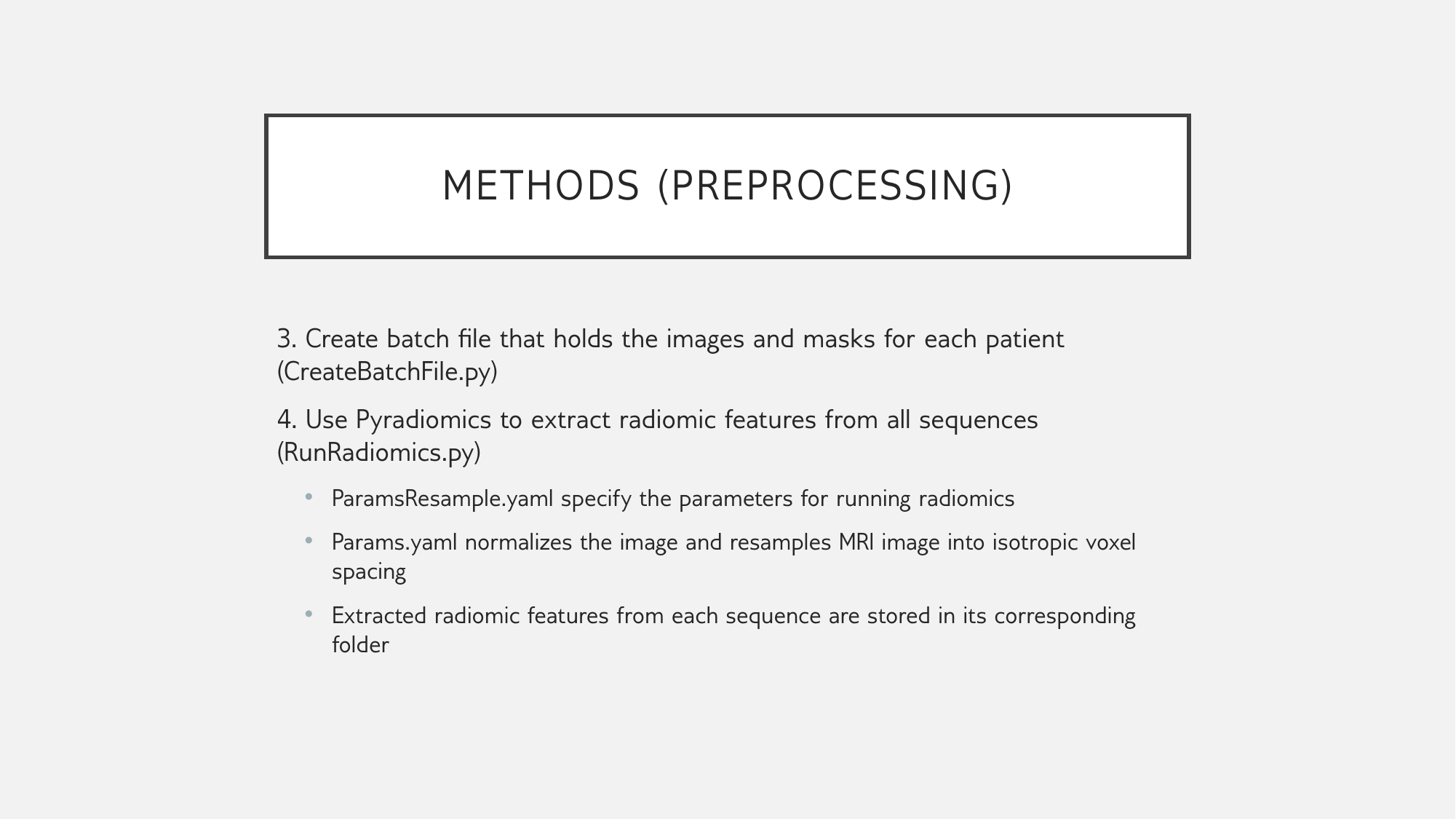

# Methods (PREPROCESSING)
3. Create batch file that holds the images and masks for each patient (CreateBatchFile.py)
4. Use Pyradiomics to extract radiomic features from all sequences (RunRadiomics.py)
ParamsResample.yaml specify the parameters for running radiomics
Params.yaml normalizes the image and resamples MRI image into isotropic voxel spacing
Extracted radiomic features from each sequence are stored in its corresponding folder